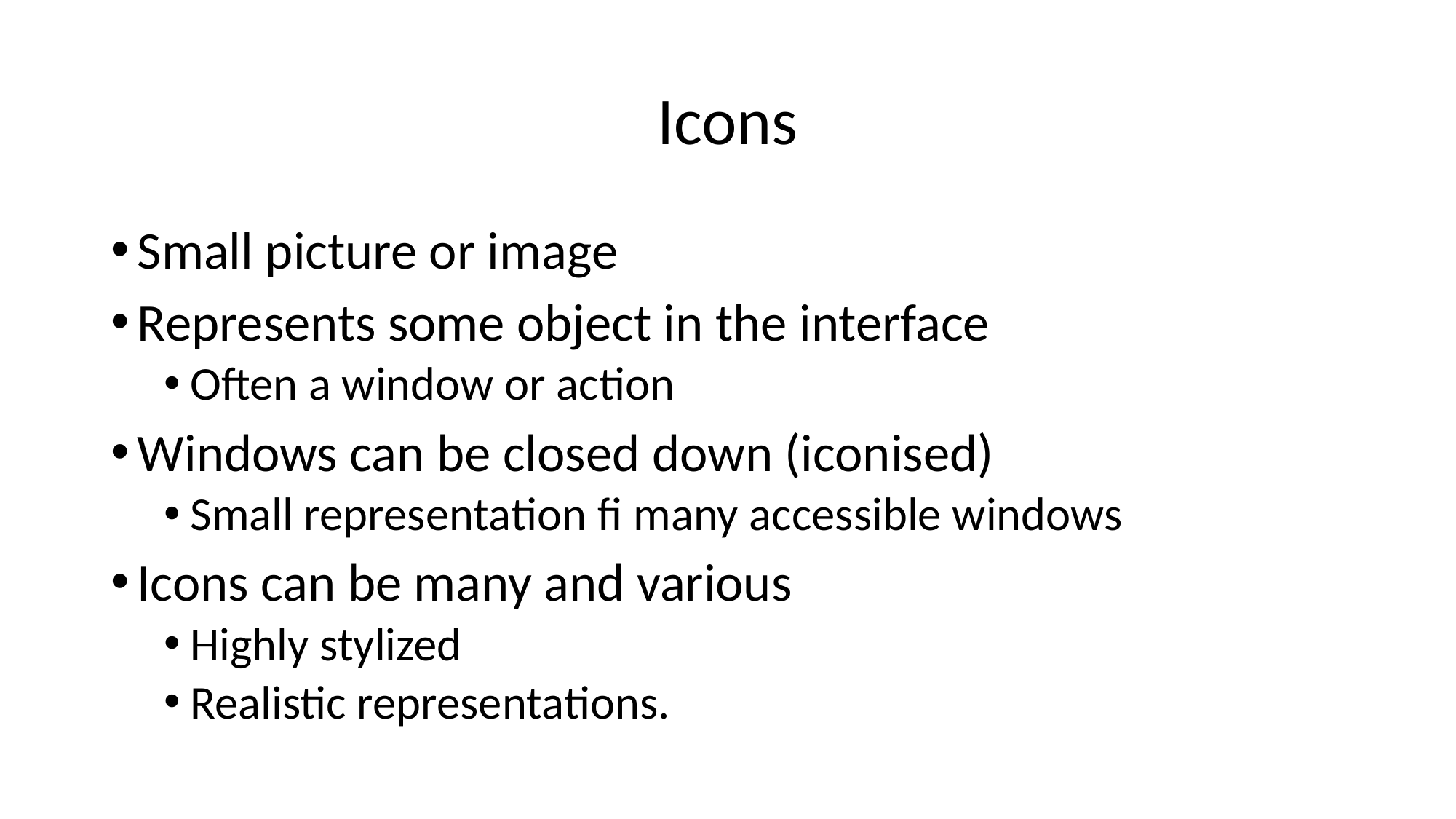

# Icons
Small picture or image
Represents some object in the interface
Often a window or action
Windows can be closed down (iconised)
Small representation ﬁ many accessible windows
Icons can be many and various
Highly stylized
Realistic representations.